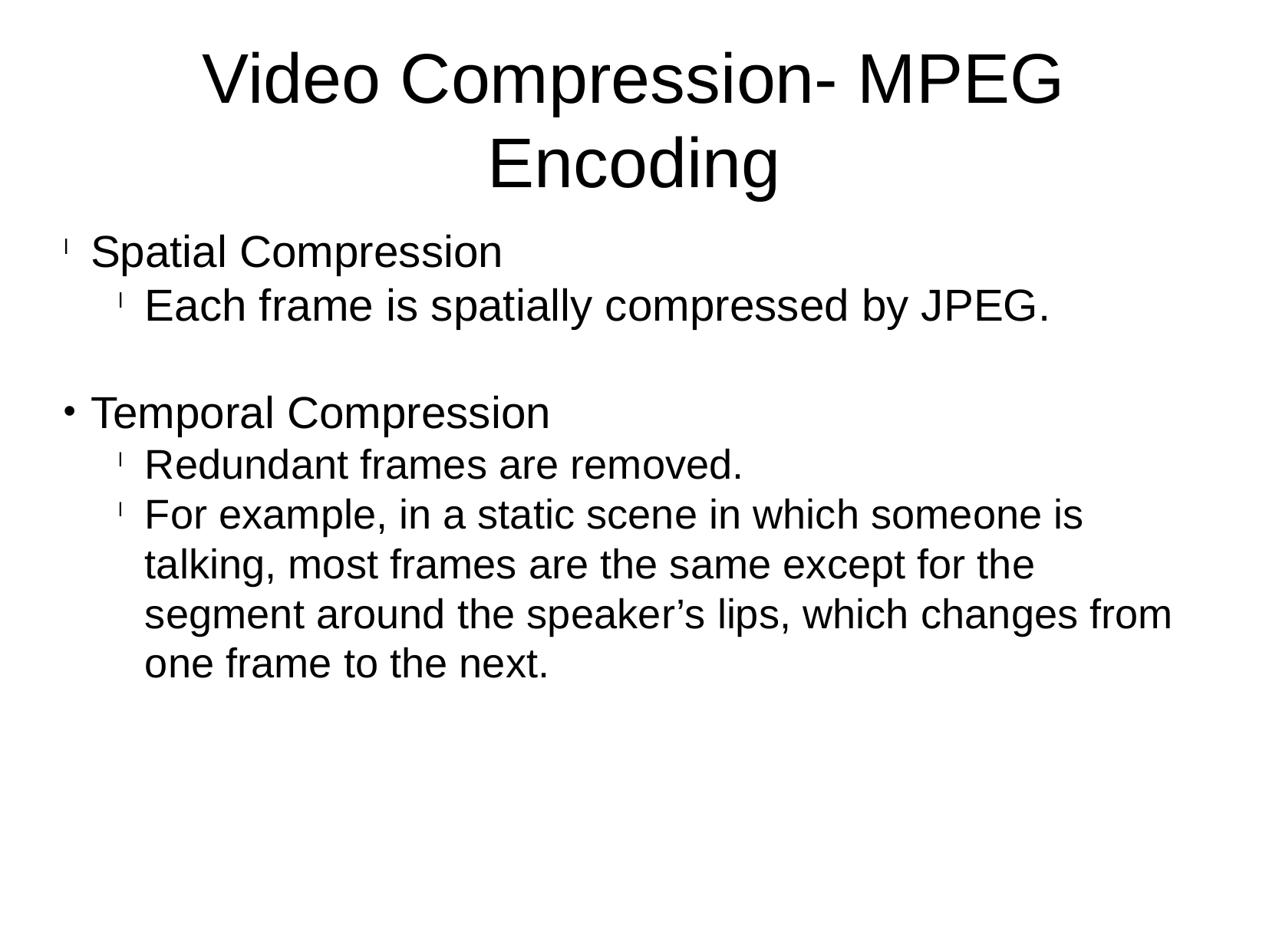

Video Compression- MPEG Encoding
Spatial Compression
Each frame is spatially compressed by JPEG.

Temporal Compression
Redundant frames are removed.
For example, in a static scene in which someone is talking, most frames are the same except for the segment around the speaker’s lips, which changes from one frame to the next.